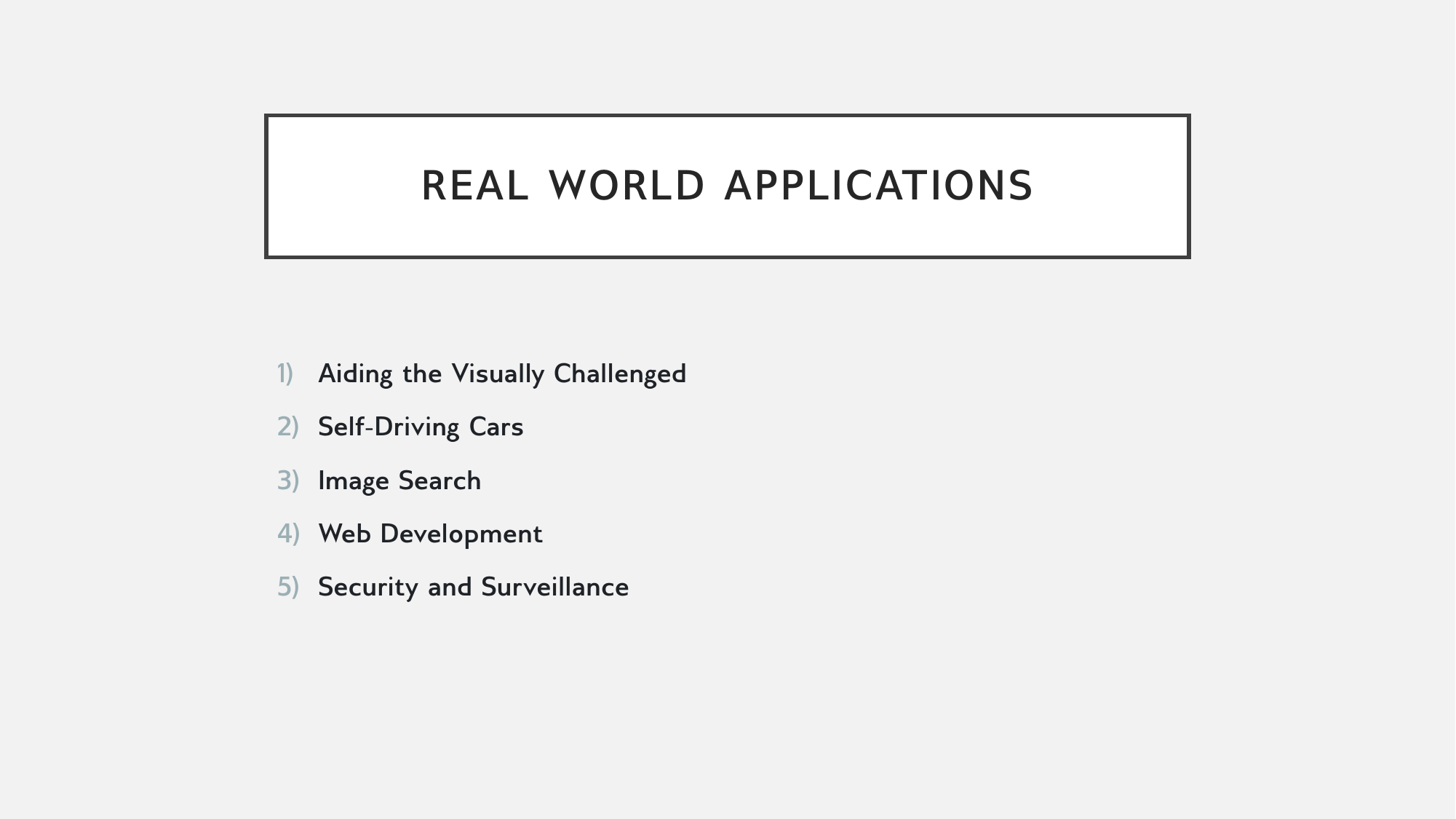

# Real world applications

Aiding the Visually Challenged
Self-Driving Cars
Image Search
Web Development
Security and Surveillance